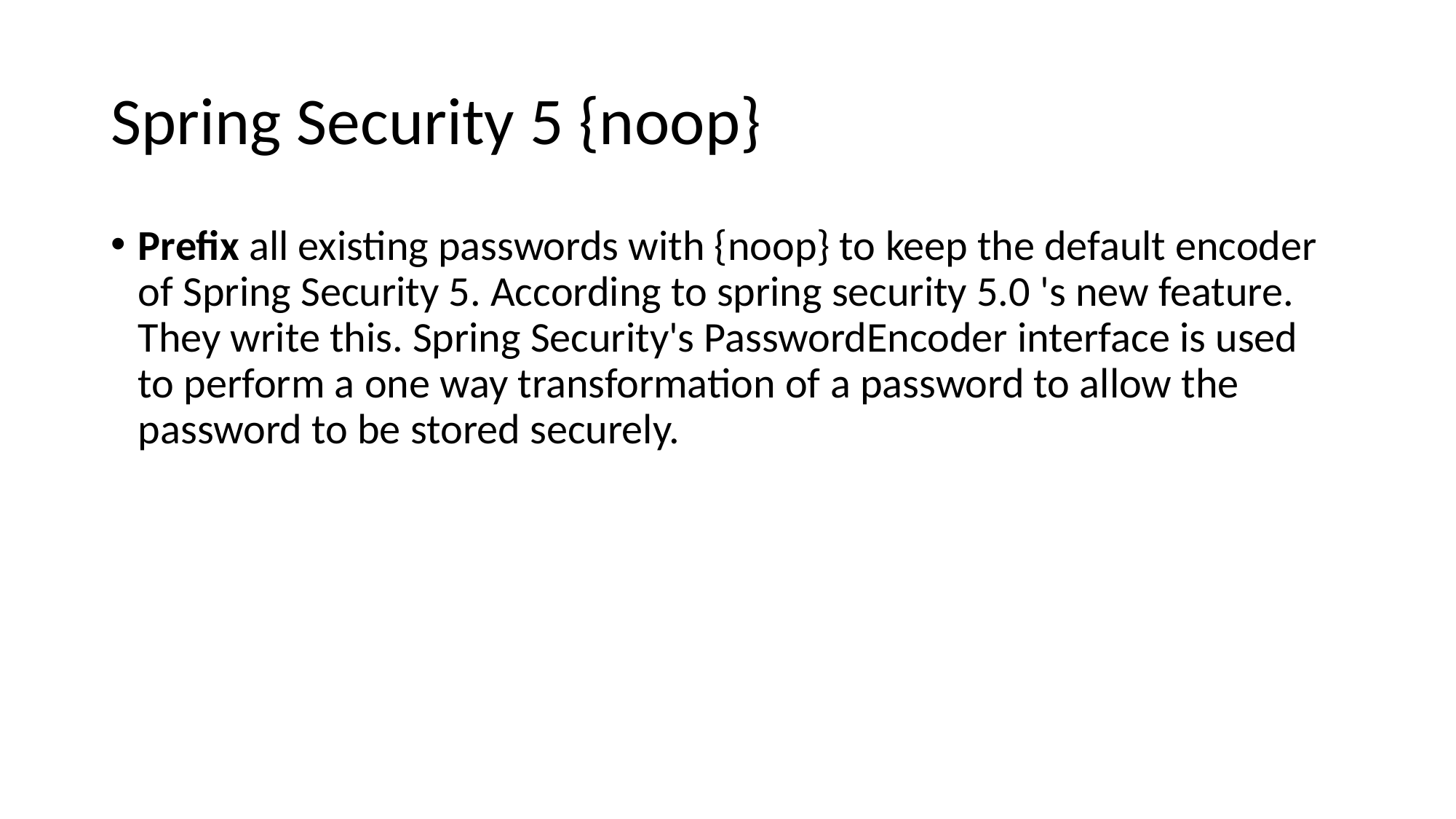

# Spring Security 5 {noop}
Prefix all existing passwords with {noop} to keep the default encoder of Spring Security 5. According to spring security 5.0 's new feature. They write this. Spring Security's PasswordEncoder interface is used to perform a one way transformation of a password to allow the password to be stored securely.